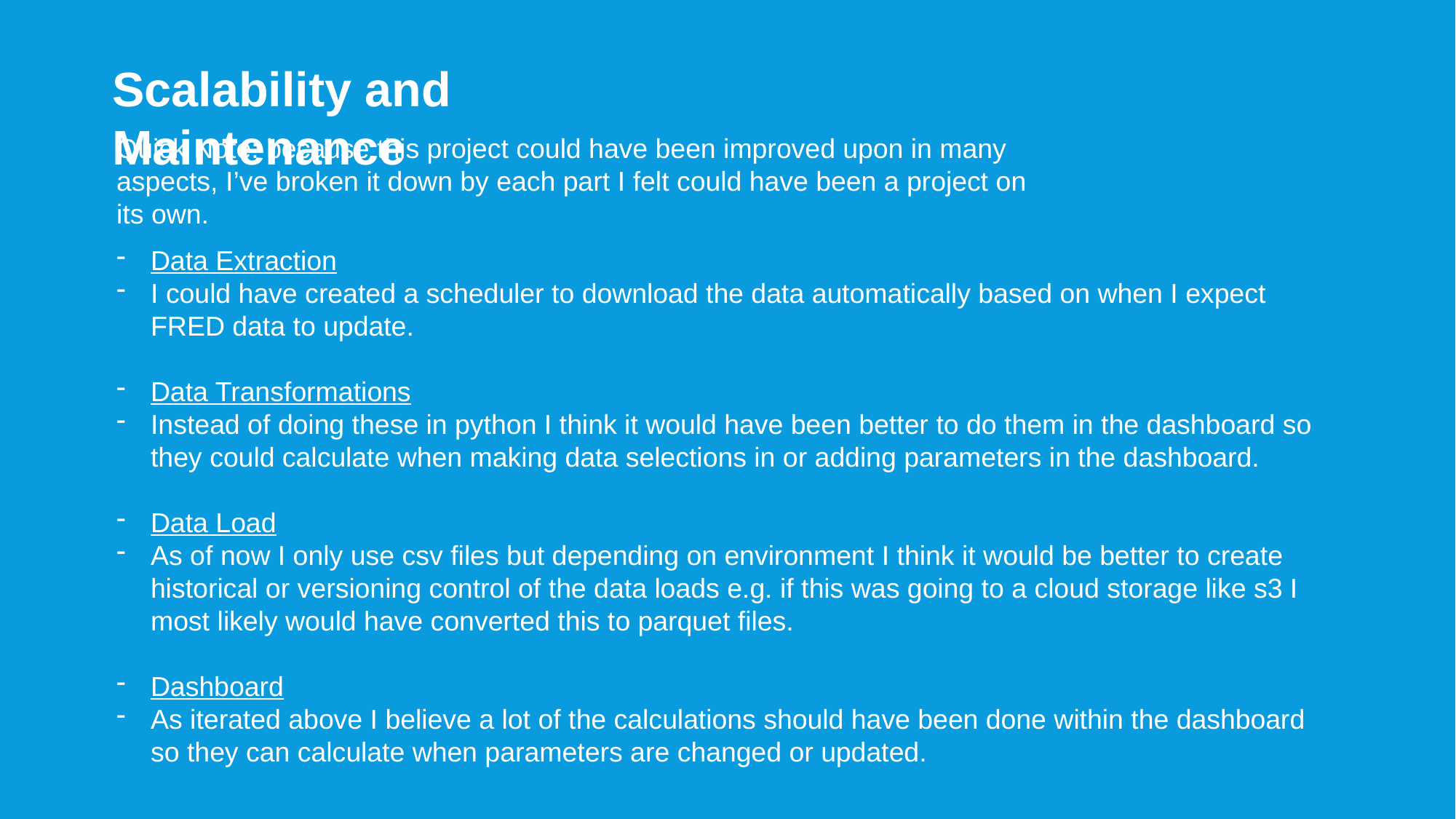

Scalability and Maintenance
Quick Note: because this project could have been improved upon in many aspects, I’ve broken it down by each part I felt could have been a project on its own.
Data Extraction
I could have created a scheduler to download the data automatically based on when I expect FRED data to update.

Data Transformations
Instead of doing these in python I think it would have been better to do them in the dashboard so they could calculate when making data selections in or adding parameters in the dashboard.

Data Load
As of now I only use csv files but depending on environment I think it would be better to create historical or versioning control of the data loads e.g. if this was going to a cloud storage like s3 I most likely would have converted this to parquet files.

Dashboard
As iterated above I believe a lot of the calculations should have been done within the dashboard so they can calculate when parameters are changed or updated.